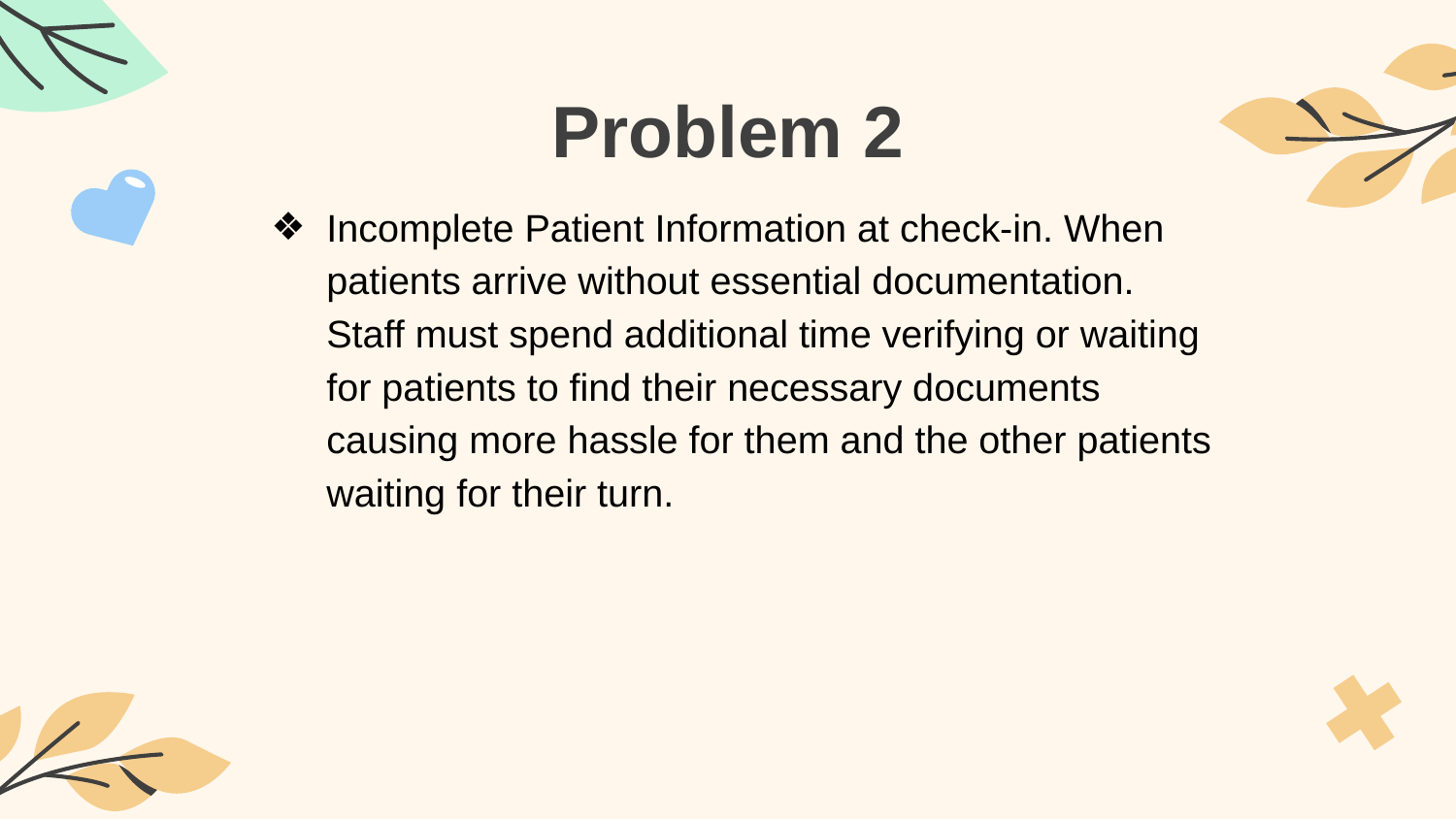

# Problem 2
Incomplete Patient Information at check-in. When patients arrive without essential documentation. Staff must spend additional time verifying or waiting for patients to find their necessary documents causing more hassle for them and the other patients waiting for their turn.